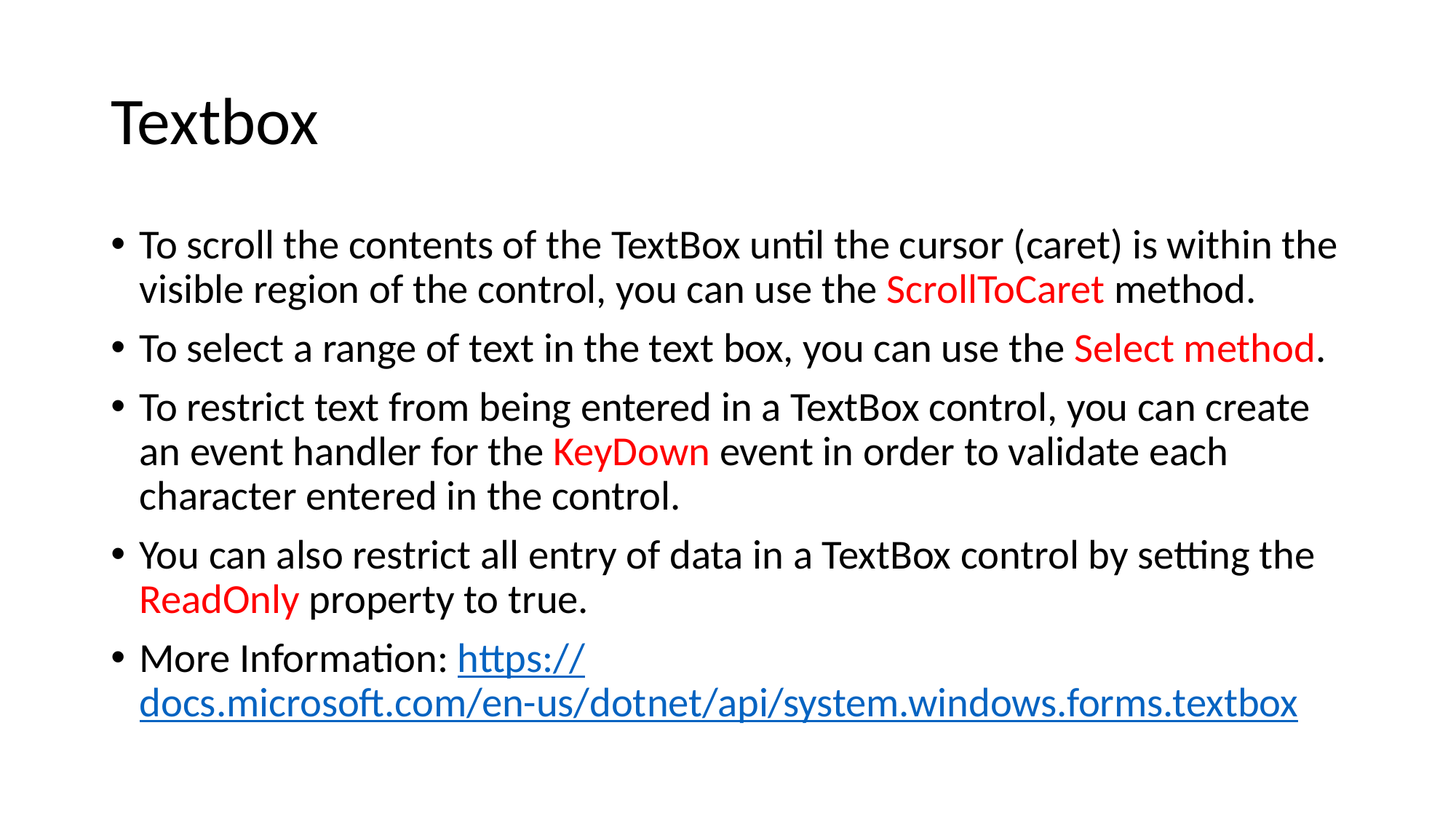

# Textbox
To scroll the contents of the TextBox until the cursor (caret) is within the visible region of the control, you can use the ScrollToCaret method.
To select a range of text in the text box, you can use the Select method.
To restrict text from being entered in a TextBox control, you can create an event handler for the KeyDown event in order to validate each character entered in the control.
You can also restrict all entry of data in a TextBox control by setting the ReadOnly property to true.
More Information: https://docs.microsoft.com/en-us/dotnet/api/system.windows.forms.textbox